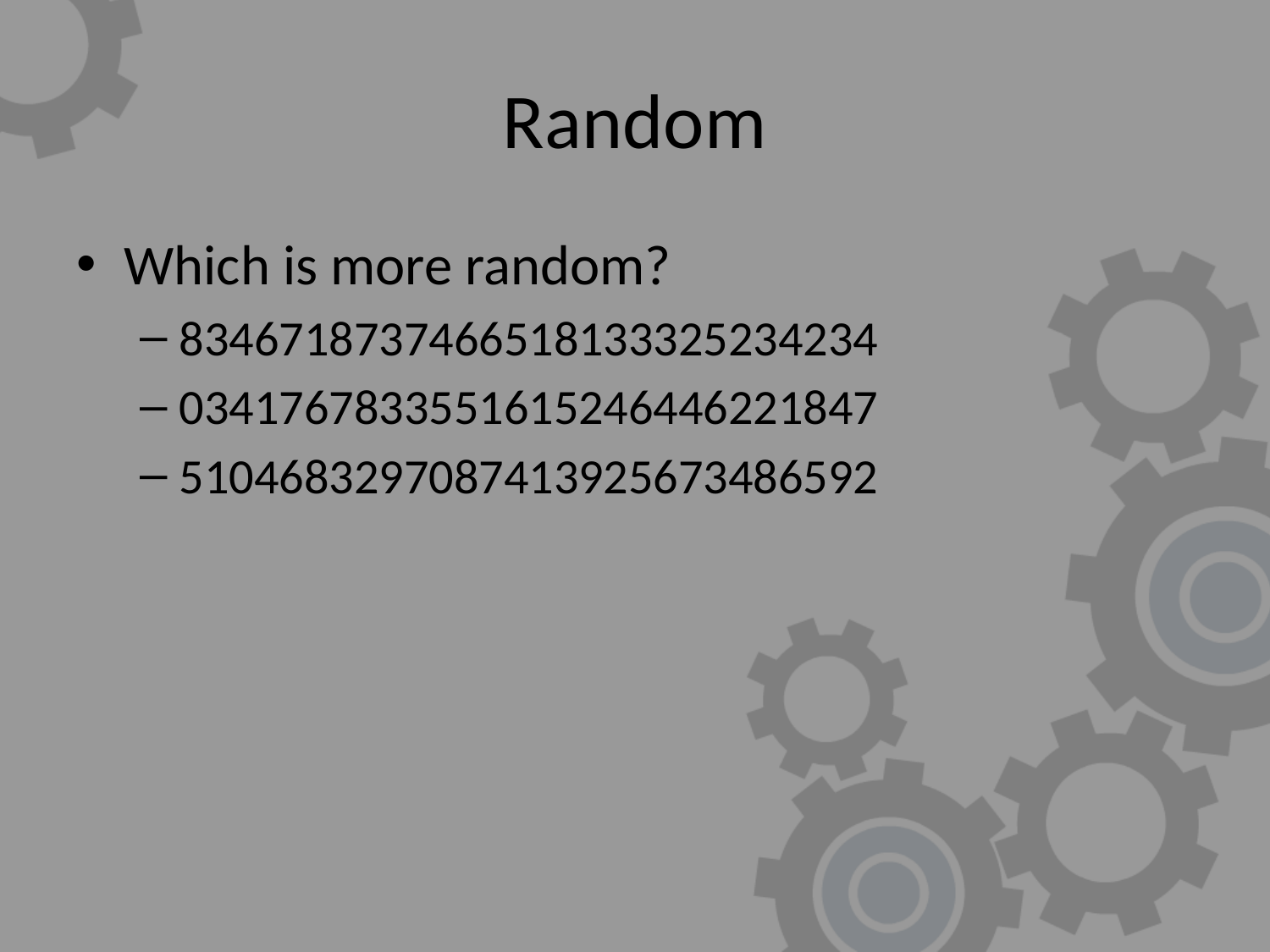

# Random
Which is more random?
8346718737466518133325234234
0341767833551615246446221847
5104683297087413925673486592